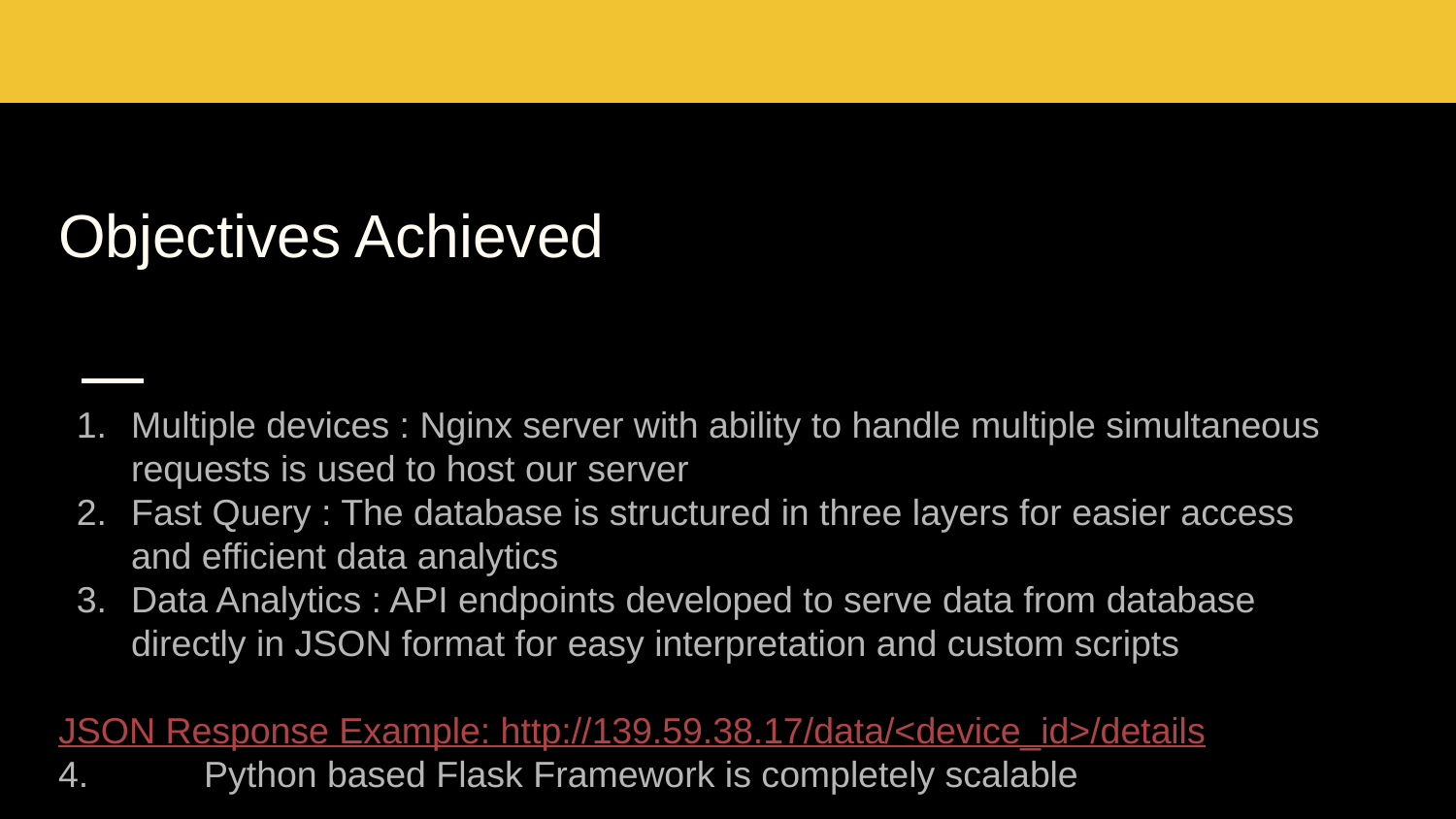

# Objectives Achieved
Multiple devices : Nginx server with ability to handle multiple simultaneous requests is used to host our server
Fast Query : The database is structured in three layers for easier access and efficient data analytics
Data Analytics : API endpoints developed to serve data from database directly in JSON format for easy interpretation and custom scripts
	JSON Response Example: http://139.59.38.17/data/<device_id>/details
4.	Python based Flask Framework is completely scalable